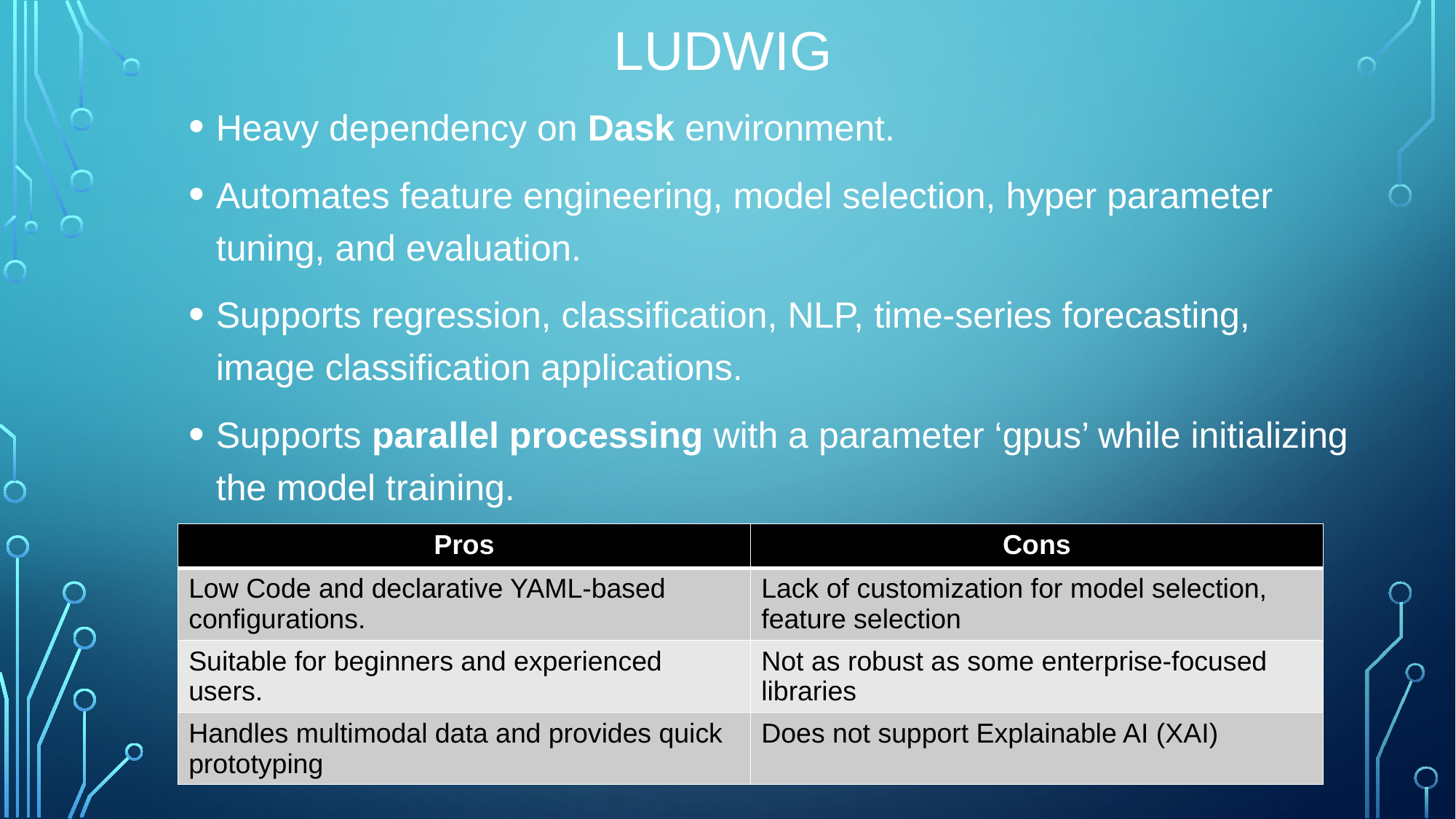

# LUDWIG
Heavy dependency on Dask environment.
Automates feature engineering, model selection, hyper parameter tuning, and evaluation.
Supports regression, classification, NLP, time-series forecasting, image classification applications.
Supports parallel processing with a parameter ‘gpus’ while initializing the model training.

| Pros | Cons |
| --- | --- |
| Low Code and declarative YAML-based configurations. | Lack of customization for model selection, feature selection |
| Suitable for beginners and experienced users. | Not as robust as some enterprise-focused libraries |
| Handles multimodal data and provides quick prototyping | Does not support Explainable AI (XAI) |